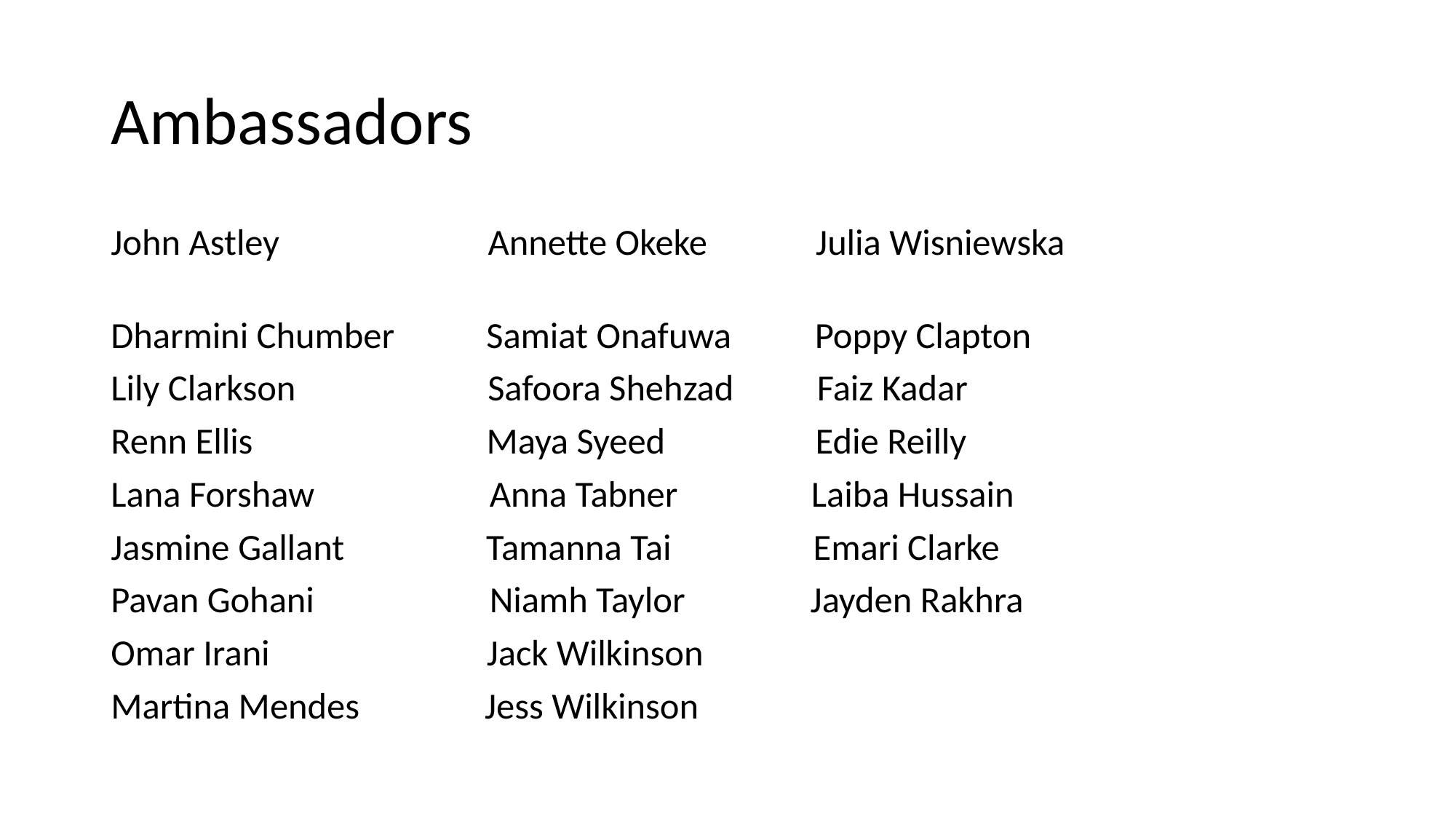

# Ambassadors
John Astley                         Annette Okeke             Julia Wisniewska
Dharmini Chumber           Samiat Onafuwa          Poppy Clapton
Lily Clarkson                       Safoora Shehzad          Faiz Kadar
Renn Ellis                            Maya Syeed                  Edie Reilly
Lana Forshaw                     Anna Tabner                Laiba Hussain
Jasmine Gallant                 Tamanna Tai                 Emari Clarke
Pavan Gohani                     Niamh Taylor               Jayden Rakhra
Omar Irani                          Jack Wilkinson
Martina Mendes               Jess Wilkinson